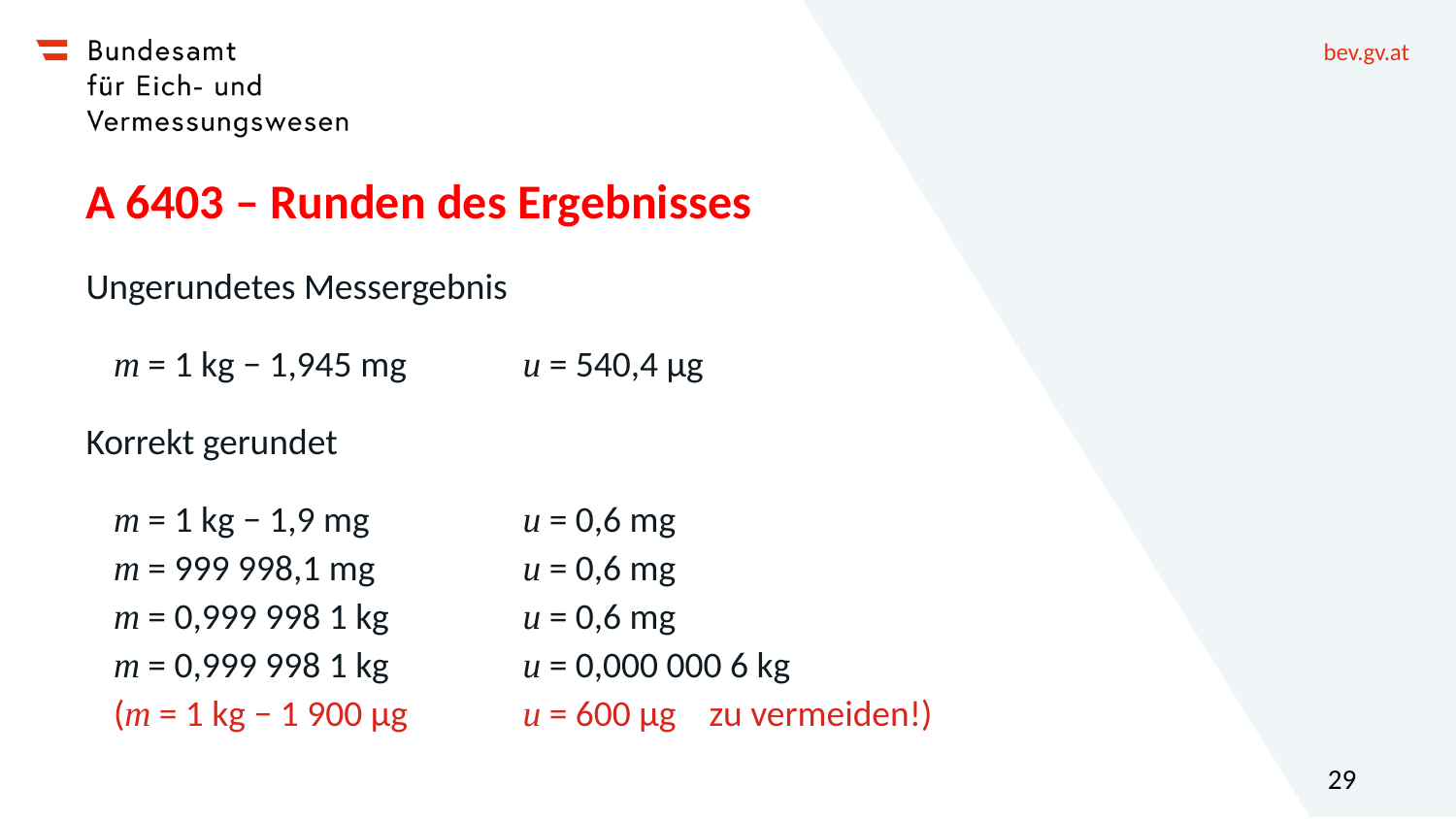

# A 6403 – Runden des Ergebnisses
Ungerundetes Messergebnis
   m = 1 kg − 1,945 mg	u = 540,4 µg
Korrekt gerundet
   m = 1 kg − 1,9 mg	   	u = 0,6 mg
   m = 999 998,1 mg	   	u = 0,6 mg
   m = 0,999 998 1 kg	u = 0,6 mg
   m = 0,999 998 1 kg	u = 0,000 000 6 kg
   (m = 1 kg − 1 900 µg	u = 600 µg    zu vermeiden!)

29